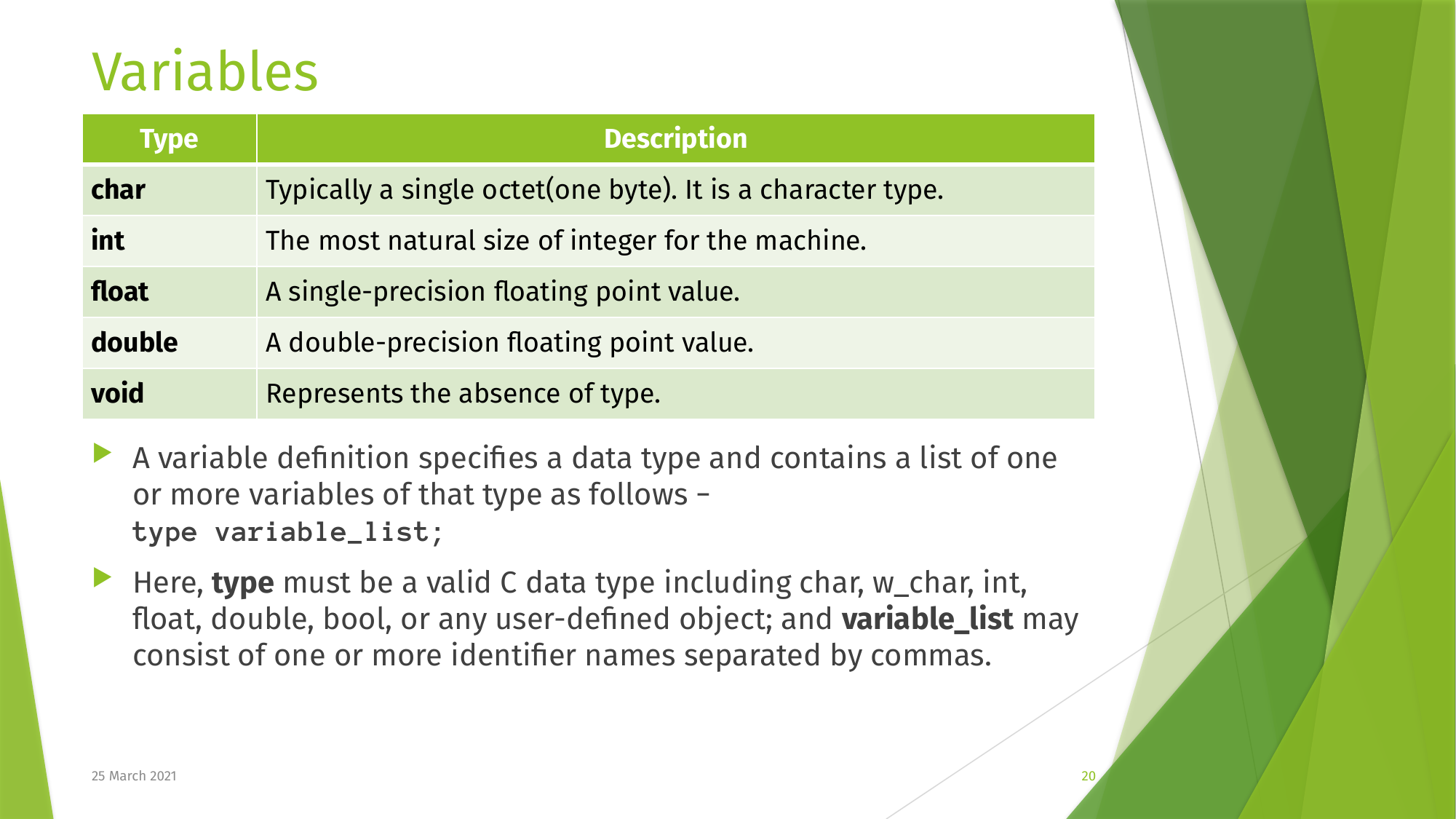

# Variables
| Type | Description |
| --- | --- |
| char | Typically a single octet(one byte). It is a character type. |
| int | The most natural size of integer for the machine. |
| float | A single-precision floating point value. |
| double | A double-precision floating point value. |
| void | Represents the absence of type. |
A variable definition specifies a data type and contains a list of one or more variables of that type as follows −
type variable_list;
Here, type must be a valid C data type including char, w_char, int, float, double, bool, or any user-defined object; and variable_list may consist of one or more identifier names separated by commas.
25 March 2021
20